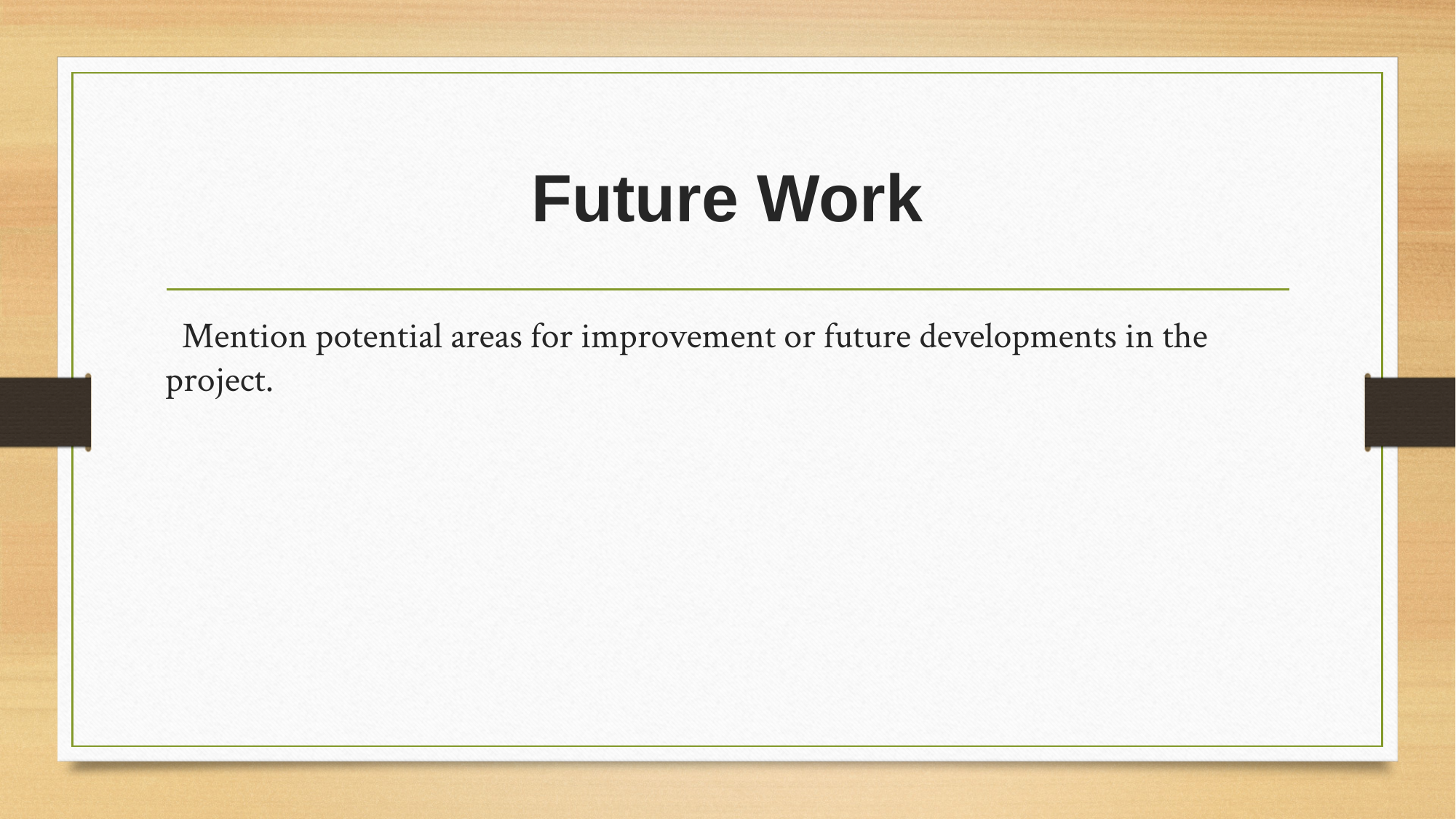

# Future Work
  Mention potential areas for improvement or future developments in the project.